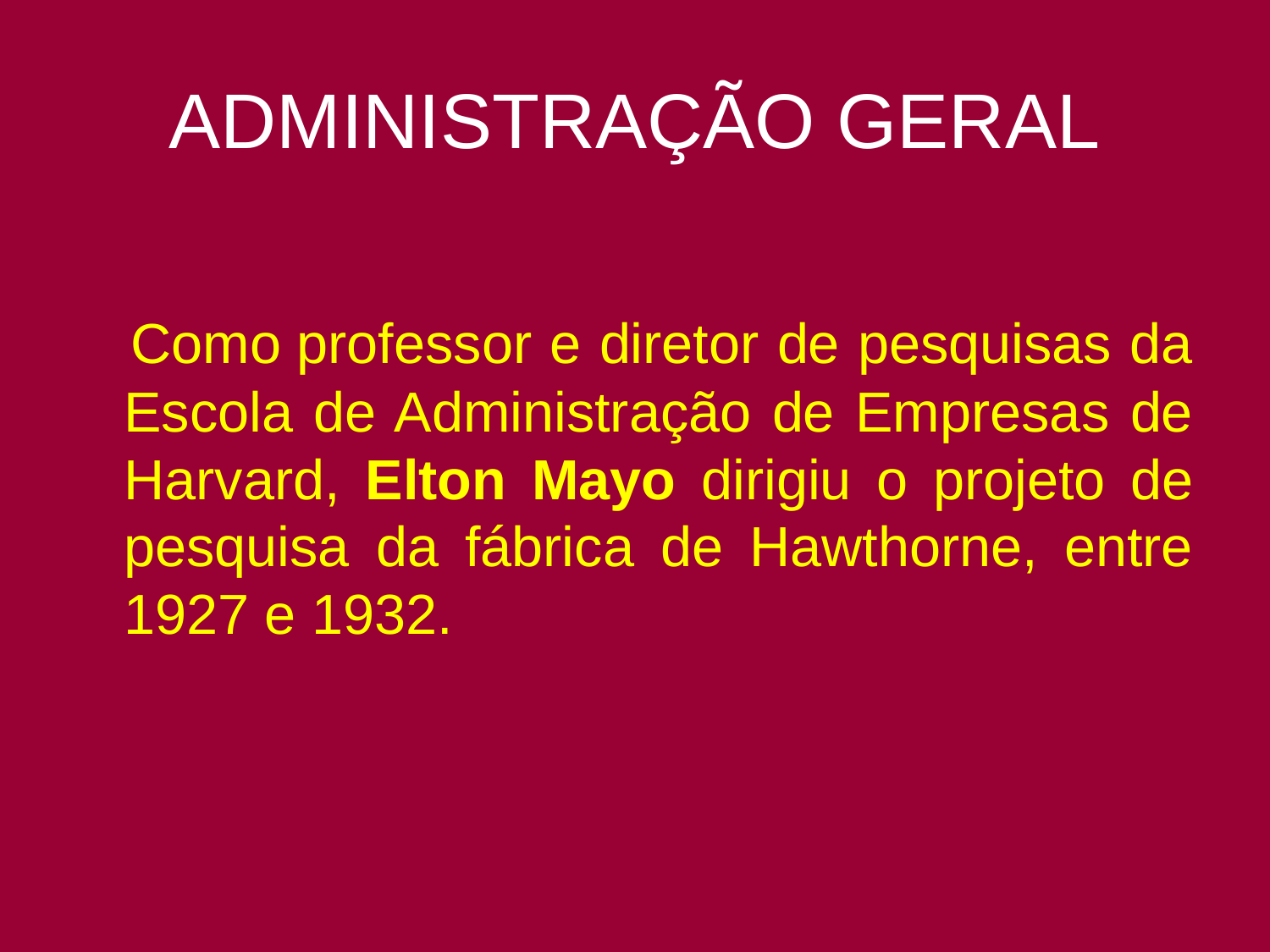

# ADMINISTRAÇÃO GERAL

   Como professor e diretor de pesquisas da Escola de Administração de Empresas de Harvard, Elton Mayo dirigiu o projeto de pesquisa da fábrica de Hawthorne, entre 1927 e 1932.